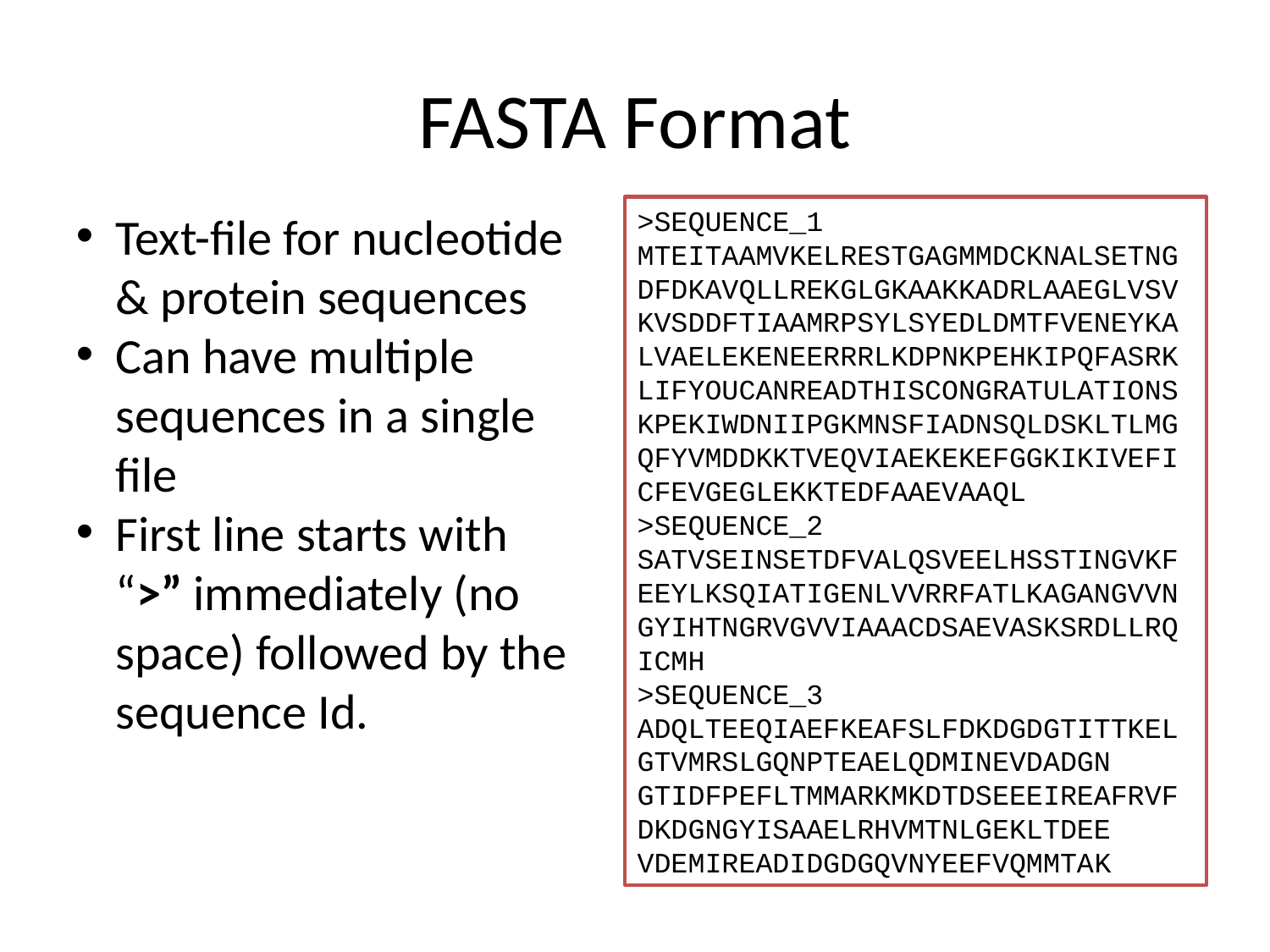

# FASTA Format
>SEQUENCE_1
MTEITAAMVKELRESTGAGMMDCKNALSETNGDFDKAVQLLREKGLGKAAKKADRLAAEGLVSVKVSDDFTIAAMRPSYLSYEDLDMTFVENEYKALVAELEKENEERRRLKDPNKPEHKIPQFASRKLIFYOUCANREADTHISCONGRATULATIONSKPEKIWDNIIPGKMNSFIADNSQLDSKLTLMGQFYVMDDKKTVEQVIAEKEKEFGGKIKIVEFICFEVGEGLEKKTEDFAAEVAAQL
>SEQUENCE_2
SATVSEINSETDFVALQSVEELHSSTINGVKFEEYLKSQIATIGENLVVRRFATLKAGANGVVNGYIHTNGRVGVVIAAACDSAEVASKSRDLLRQICMH
>SEQUENCE_3
ADQLTEEQIAEFKEAFSLFDKDGDGTITTKELGTVMRSLGQNPTEAELQDMINEVDADGN
GTIDFPEFLTMMARKMKDTDSEEEIREAFRVFDKDGNGYISAAELRHVMTNLGEKLTDEE
VDEMIREADIDGDGQVNYEEFVQMMTAK
Text-file for nucleotide & protein sequences
Can have multiple sequences in a single file
First line starts with “>” immediately (no space) followed by the sequence Id.